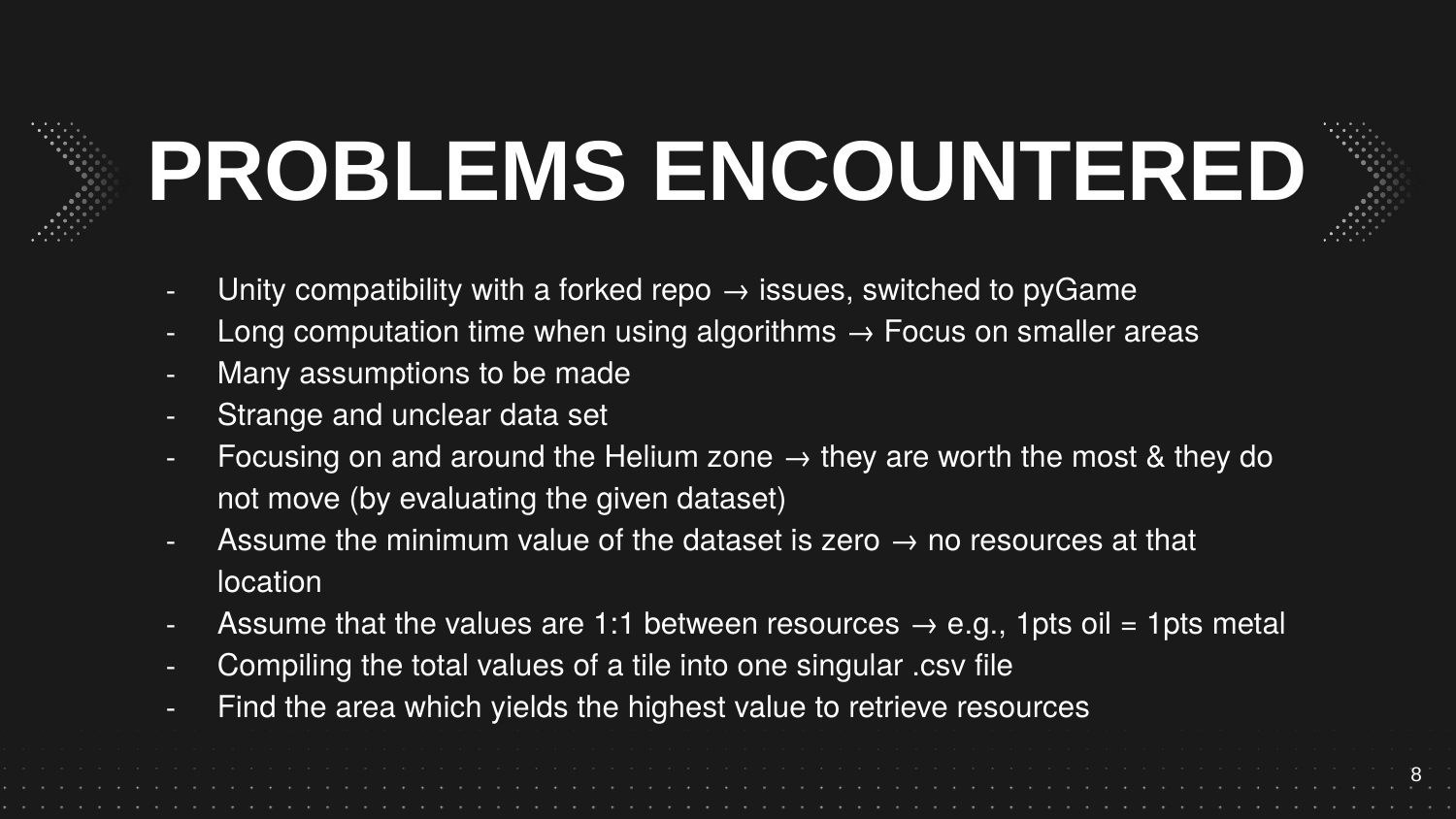

PROBLEMS ENCOUNTERED

Unity compatibility with a forked repo → issues, switched to pyGame
Long computation time when using algorithms → Focus on smaller areas
Many assumptions to be made
Strange and unclear data set
Focusing on and around the Helium zone → they are worth the most & they do not move (by evaluating the given dataset)
Assume the minimum value of the dataset is zero → no resources at that location
Assume that the values are 1:1 between resources → e.g., 1pts oil = 1pts metal
Compiling the total values of a tile into one singular .csv file
Find the area which yields the highest value to retrieve resources

8